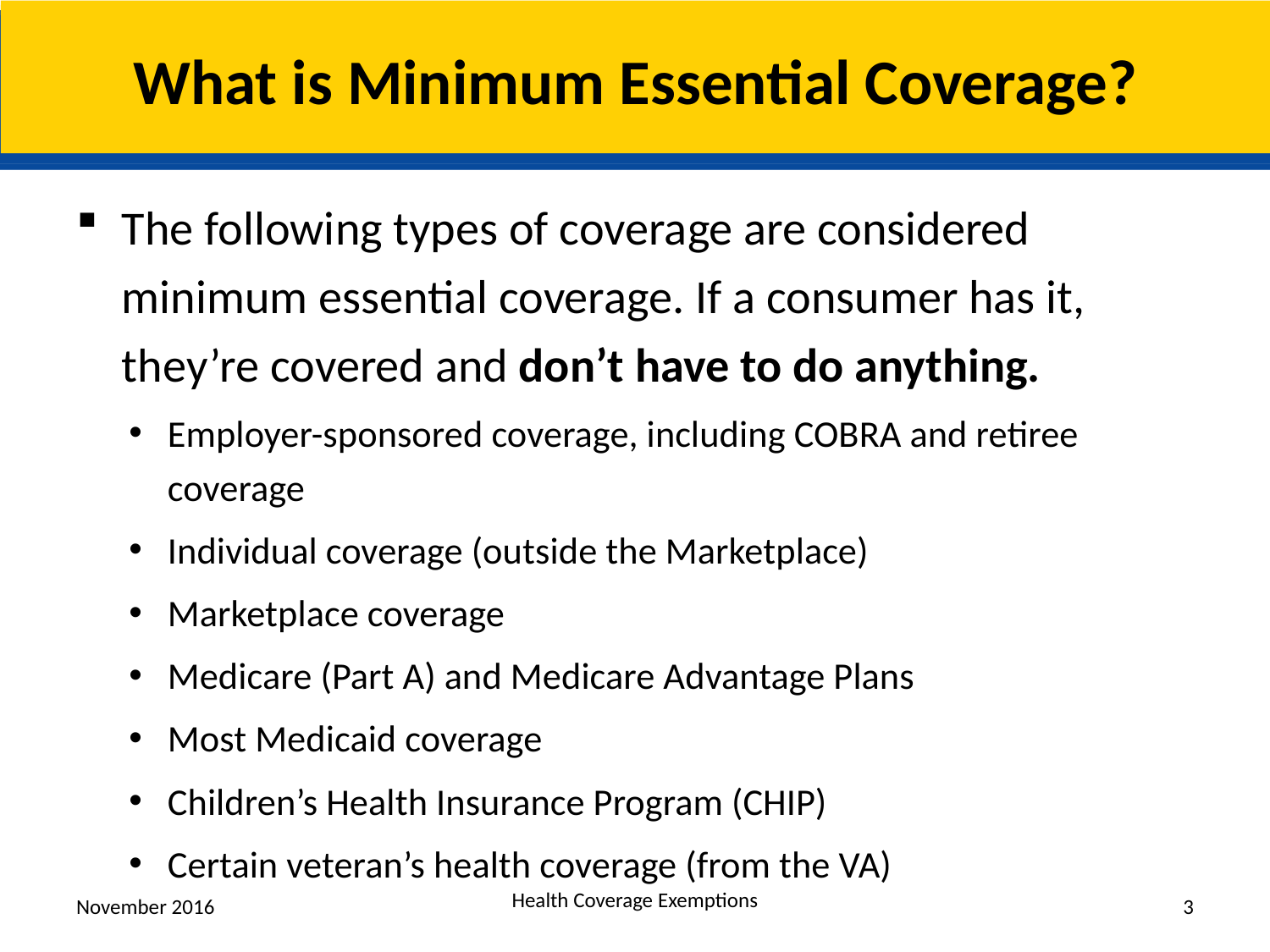

# What is Minimum Essential Coverage?
The following types of coverage are considered minimum essential coverage. If a consumer has it, they’re covered and don’t have to do anything.
Employer-sponsored coverage, including COBRA and retiree coverage
Individual coverage (outside the Marketplace)
Marketplace coverage
Medicare (Part A) and Medicare Advantage Plans
Most Medicaid coverage
Children’s Health Insurance Program (CHIP)
Certain veteran’s health coverage (from the VA)
November 2016
Health Coverage Exemptions
3